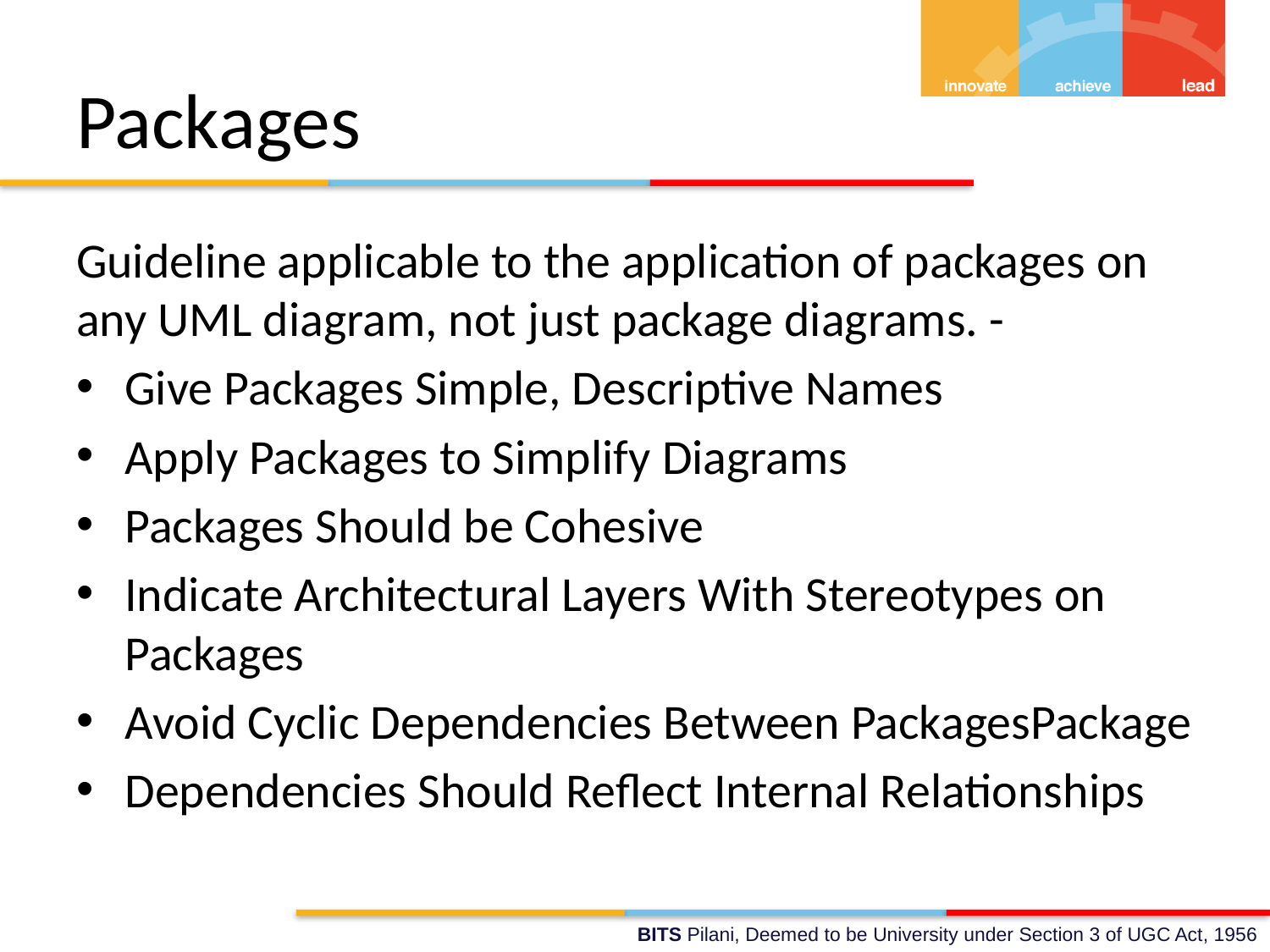

# Packages
Guideline applicable to the application of packages on any UML diagram, not just package diagrams. -
Give Packages Simple, Descriptive Names
Apply Packages to Simplify Diagrams
Packages Should be Cohesive
Indicate Architectural Layers With Stereotypes on Packages
Avoid Cyclic Dependencies Between PackagesPackage
Dependencies Should Reflect Internal Relationships